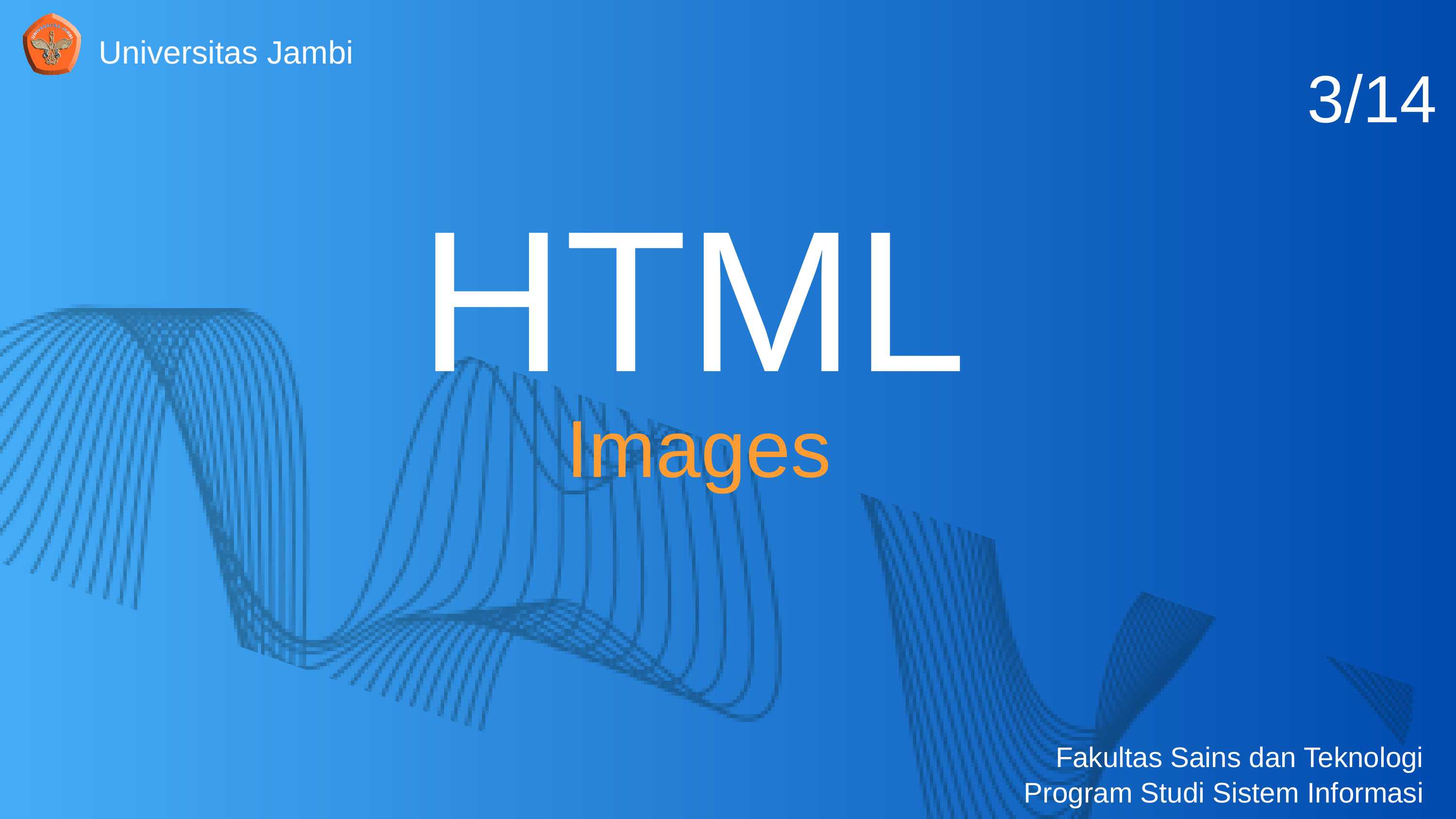

3/14

Universitas Jambi
HTML

Images

Fakultas Sains dan Teknologi
Program Studi Sistem Informasi